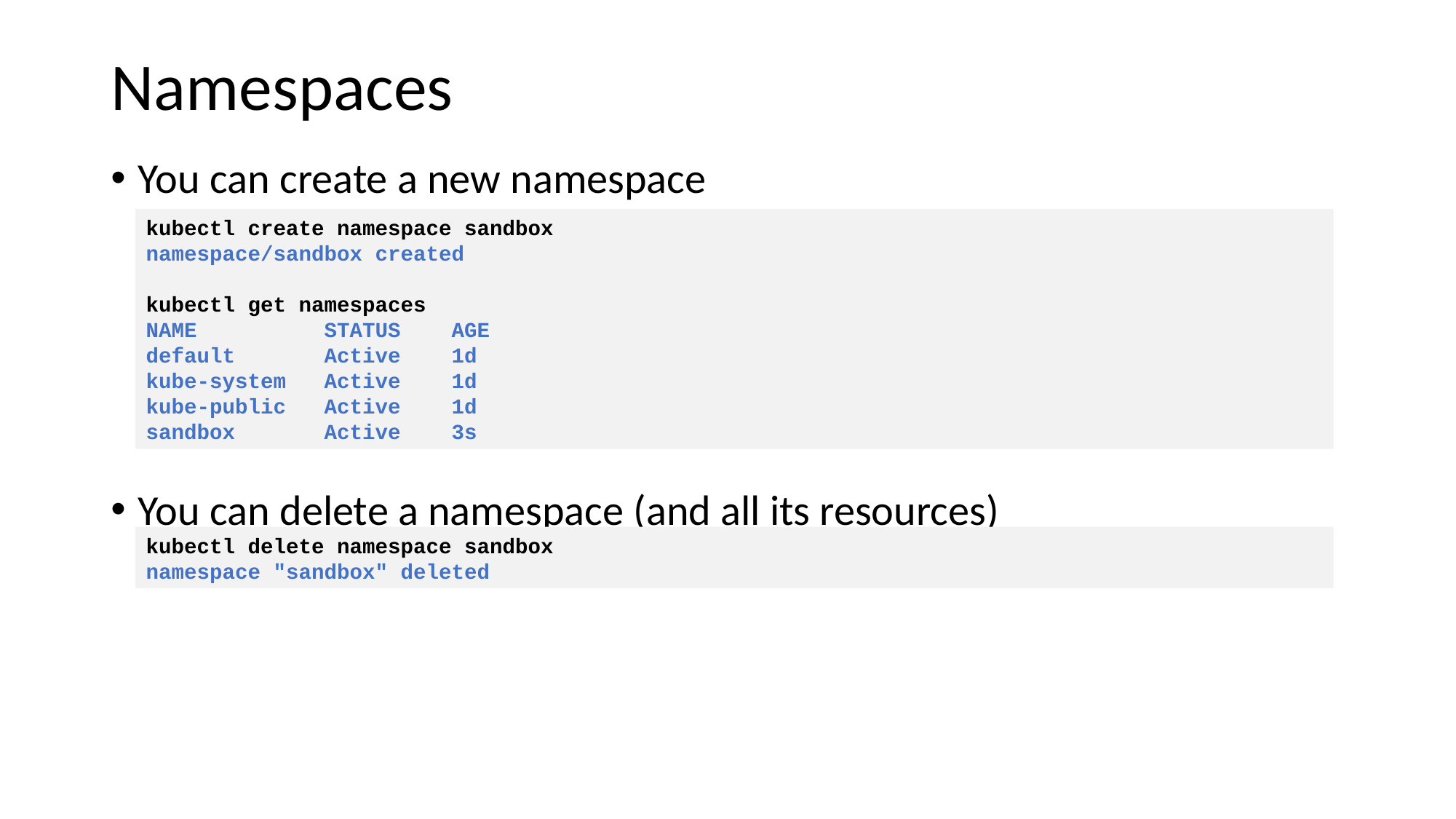

# Namespaces
You can create a new namespace

You can delete a namespace (and all its resources)
kubectl create namespace sandbox
namespace/sandbox created

kubectl get namespaces
NAME          STATUS    AGE
default       Active    1d
kube-system   Active    1d
kube-public   Active    1d
sandbox       Active    3s
kubectl delete namespace sandbox
namespace "sandbox" deleted